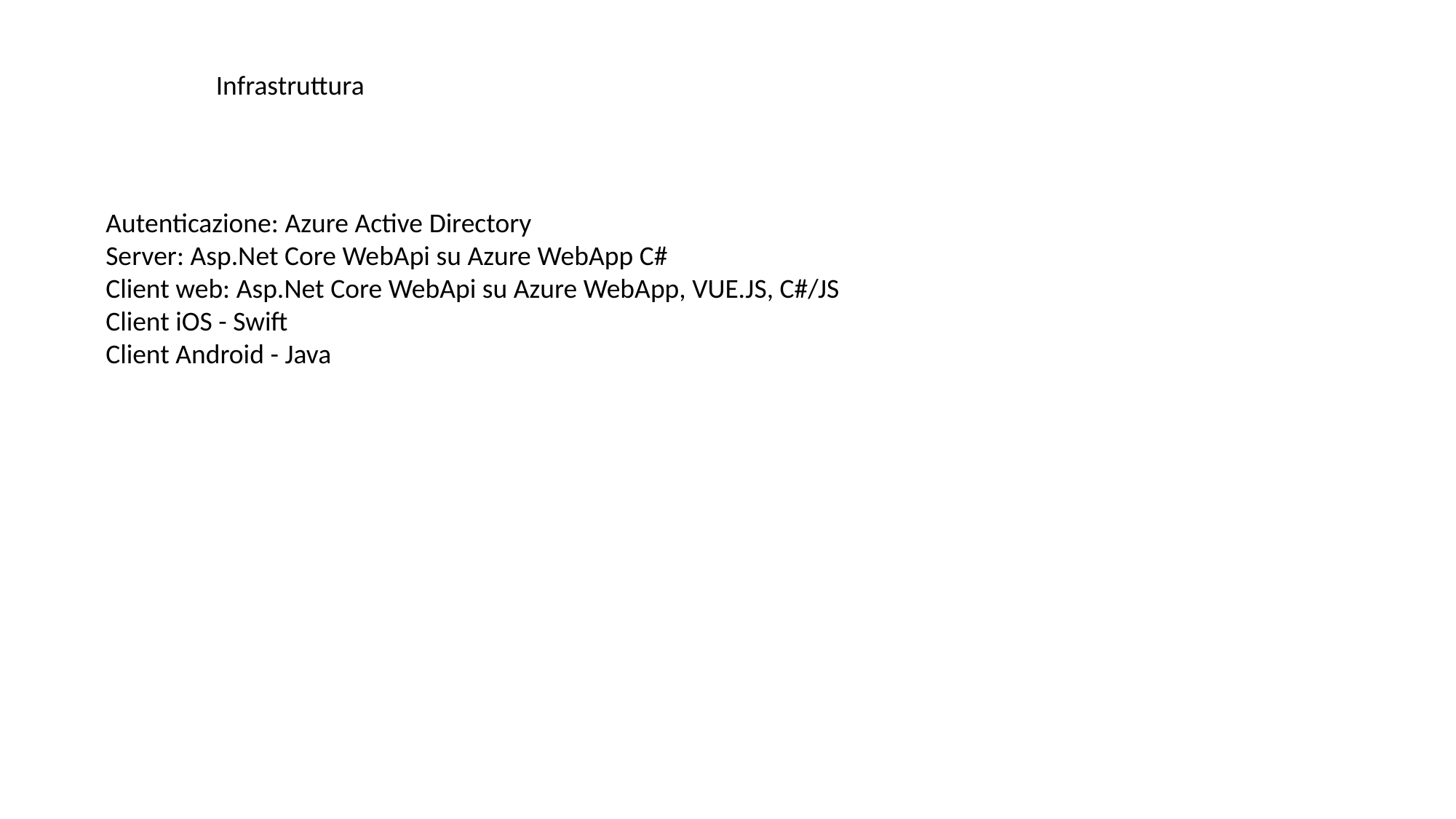

Infrastruttura
Autenticazione: Azure Active Directory
Server: Asp.Net Core WebApi su Azure WebApp C#
Client web: Asp.Net Core WebApi su Azure WebApp, VUE.JS, C#/JS
Client iOS - Swift
Client Android - Java